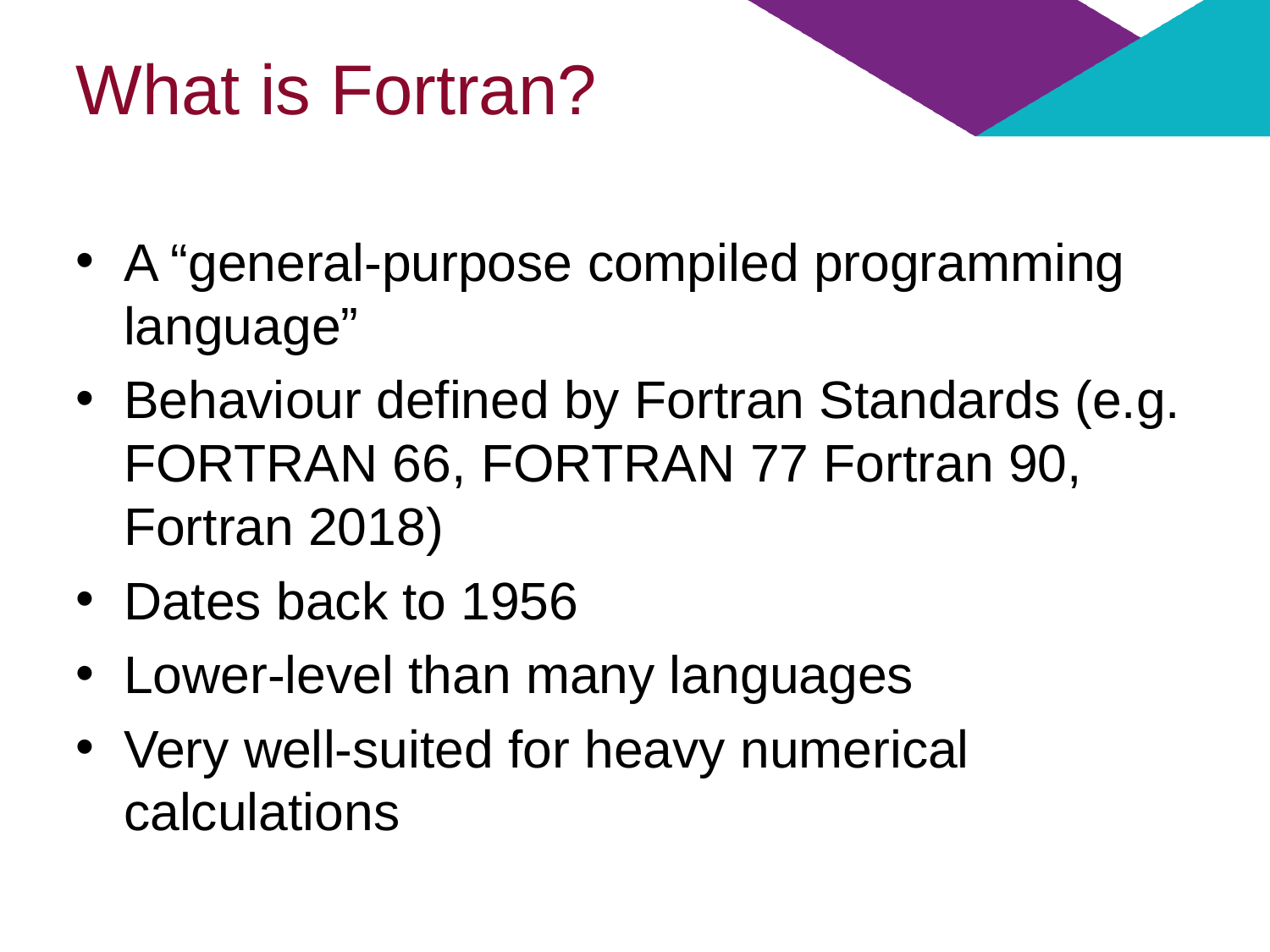

# What is Fortran?
A “general-purpose compiled programming language”
Behaviour defined by Fortran Standards (e.g. FORTRAN 66, FORTRAN 77 Fortran 90, Fortran 2018)
Dates back to 1956
Lower-level than many languages
Very well-suited for heavy numerical calculations